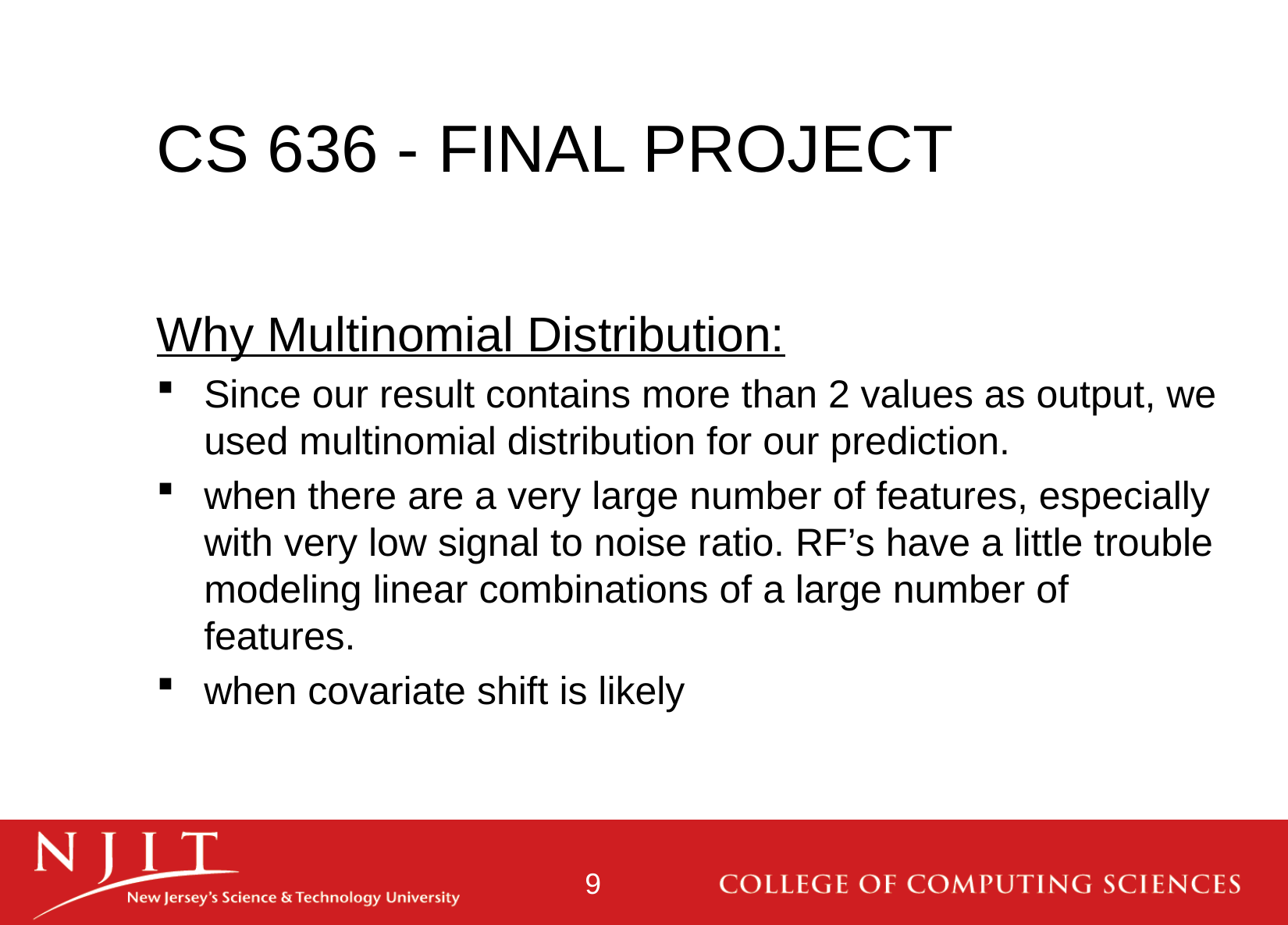

# CS 636 - FINAL PROJECT
Why Multinomial Distribution:
Since our result contains more than 2 values as output, we used multinomial distribution for our prediction.
when there are a very large number of features, especially with very low signal to noise ratio. RF’s have a little trouble modeling linear combinations of a large number of features.
when covariate shift is likely